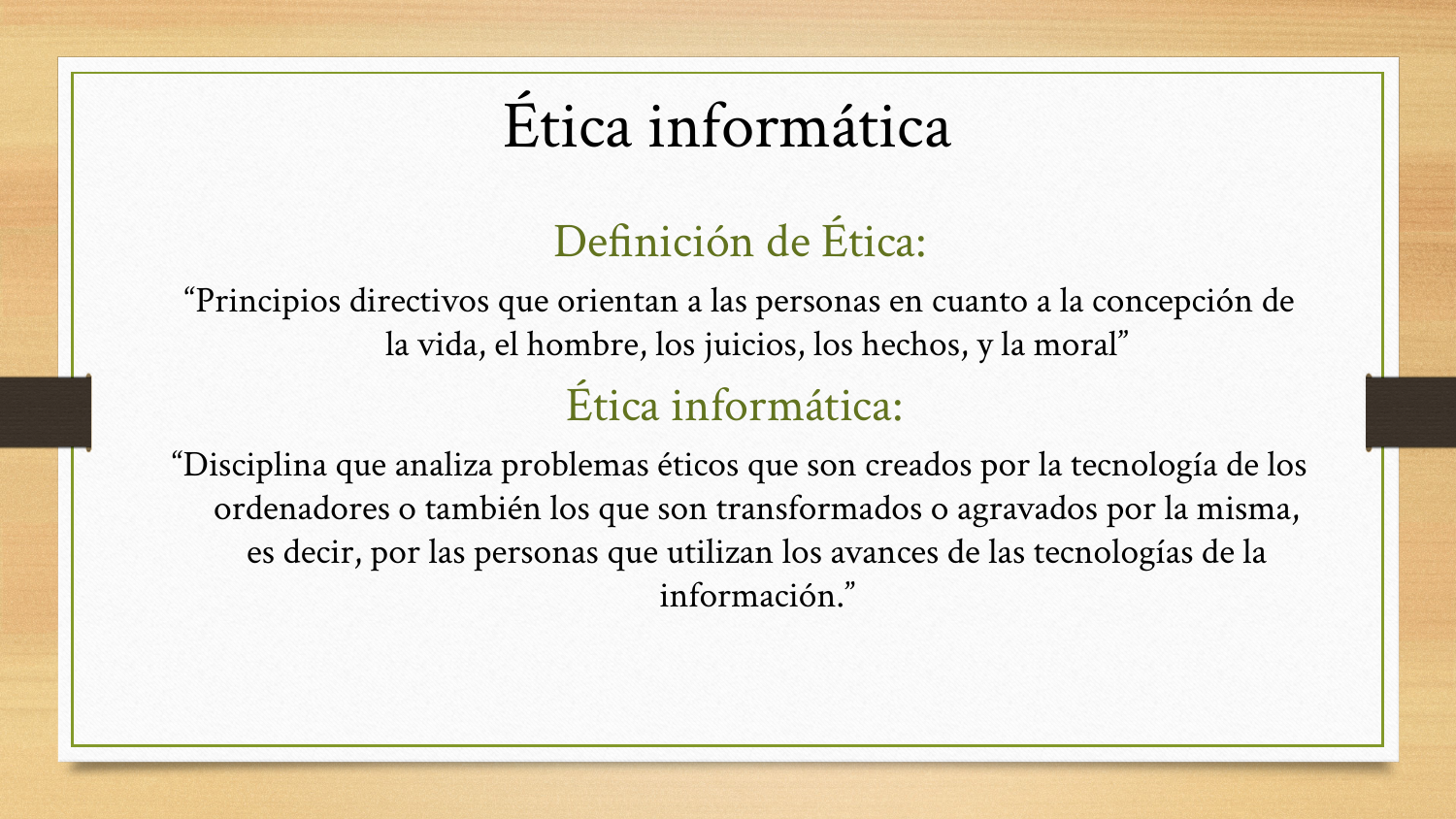

# Ética informática
Definición de Ética:
“Principios directivos que orientan a las personas en cuanto a la concepción de la vida, el hombre, los juicios, los hechos, y la moral”
Ética informática:
“Disciplina que analiza problemas éticos que son creados por la tecnología de los ordenadores o también los que son transformados o agravados por la misma, es decir, por las personas que utilizan los avances de las tecnologías de la información.”